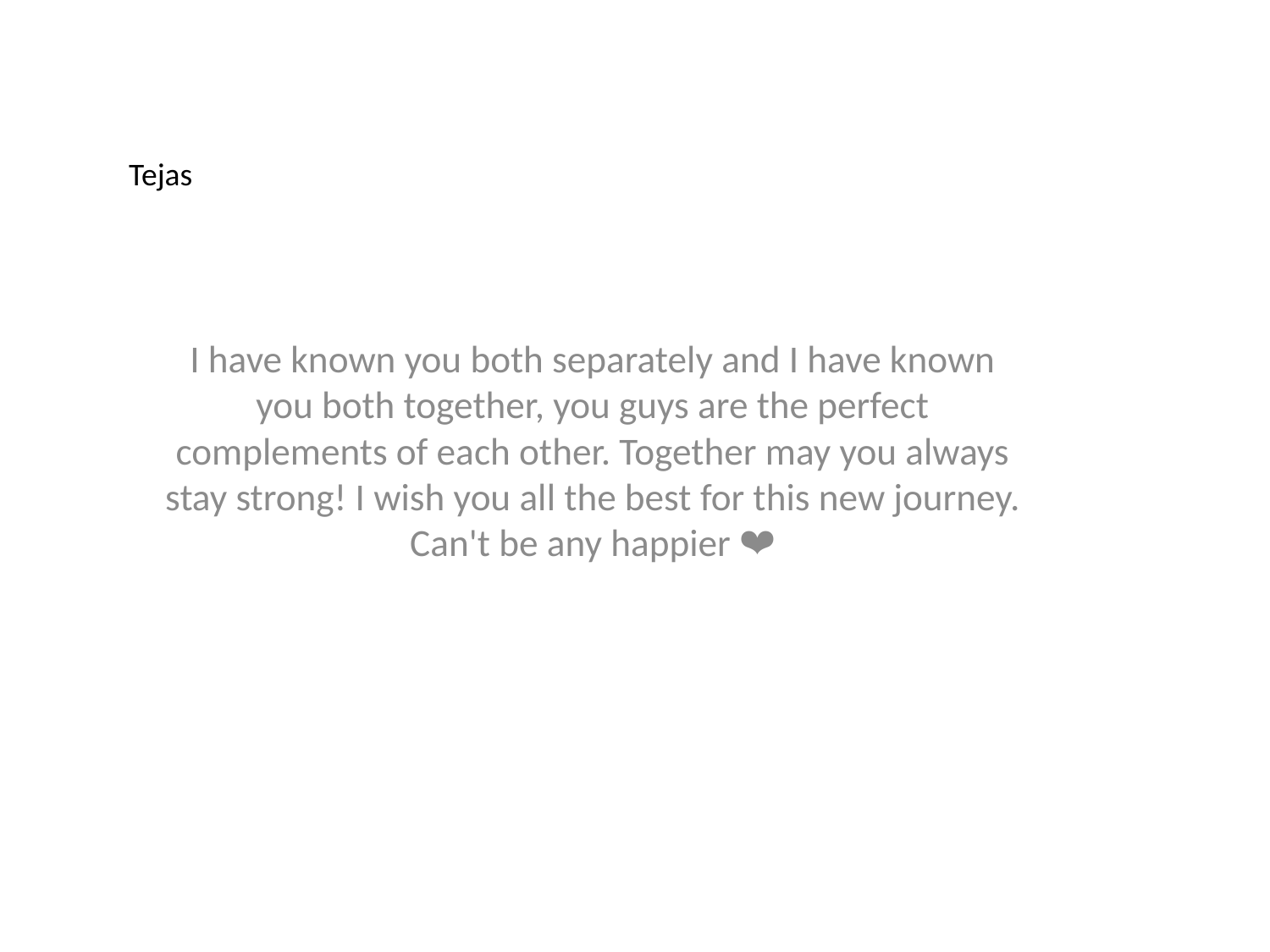

Tejas
I have known you both separately and I have known you both together, you guys are the perfect complements of each other. Together may you always stay strong! I wish you all the best for this new journey. Can't be any happier ❤️